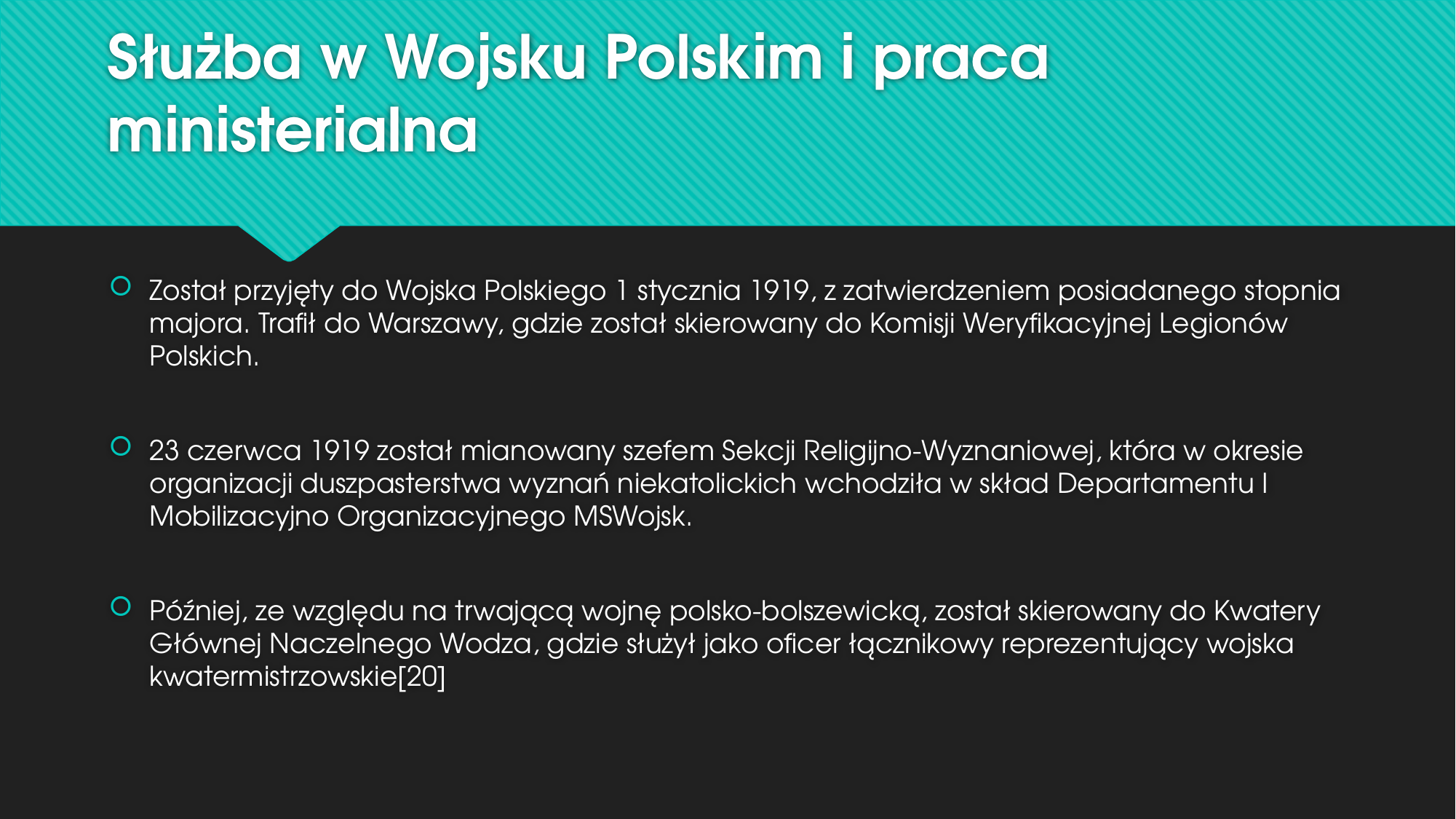

# Służba w Wojsku Polskim i praca ministerialna
Został przyjęty do Wojska Polskiego 1 stycznia 1919, z zatwierdzeniem posiadanego stopnia majora. Trafił do Warszawy, gdzie został skierowany do Komisji Weryfikacyjnej Legionów Polskich.

23 czerwca 1919 został mianowany szefem Sekcji Religijno-Wyznaniowej, która w okresie organizacji duszpasterstwa wyznań niekatolickich wchodziła w skład Departamentu I Mobilizacyjno Organizacyjnego MSWojsk.

Później, ze względu na trwającą wojnę polsko-bolszewicką, został skierowany do Kwatery Głównej Naczelnego Wodza, gdzie służył jako oficer łącznikowy reprezentujący wojska kwatermistrzowskie[20]